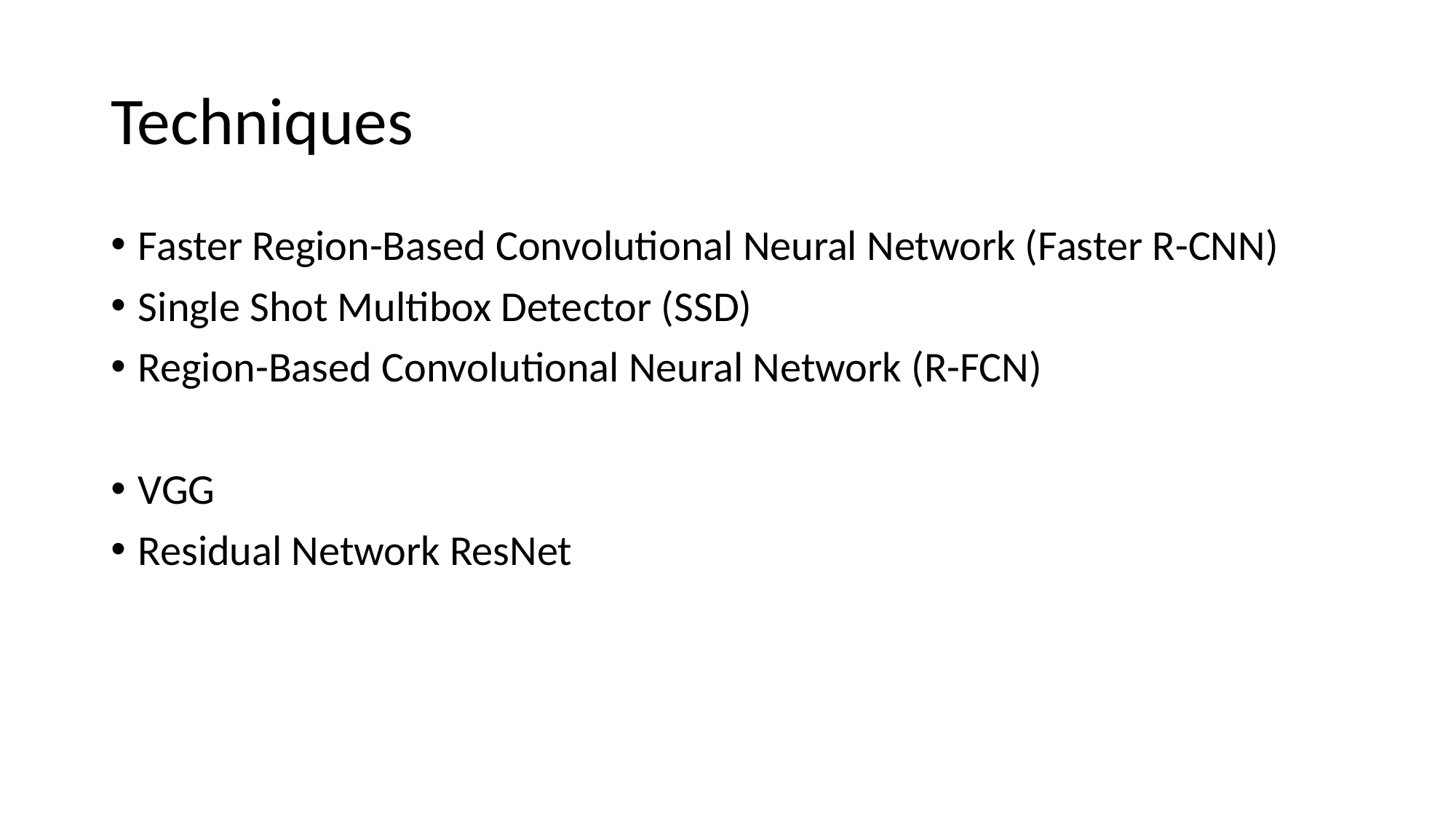

# Techniques
Faster Region-Based Convolutional Neural Network (Faster R-CNN)
Single Shot Multibox Detector (SSD)
Region-Based Convolutional Neural Network (R-FCN)

VGG
Residual Network ResNet